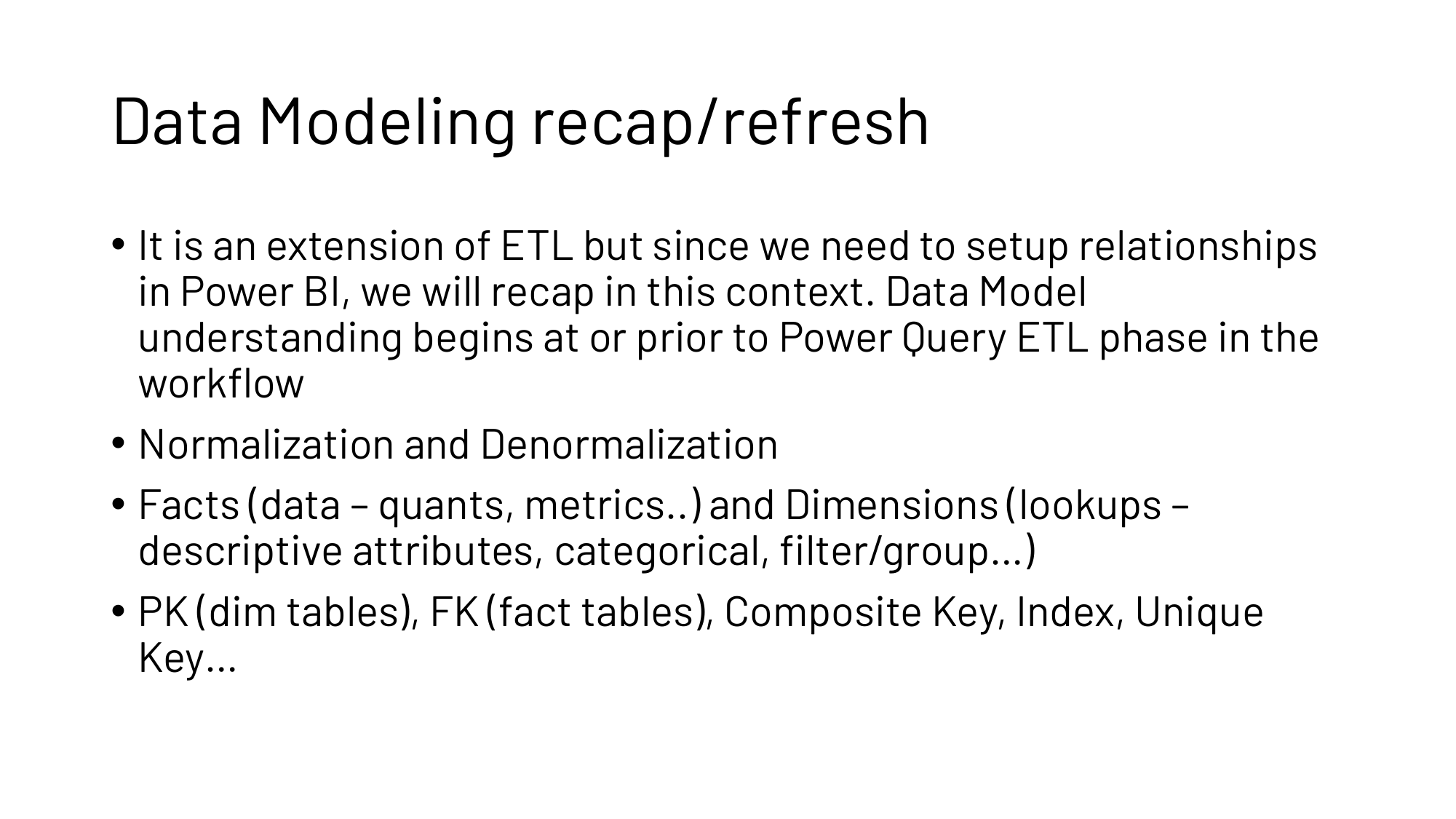

# Data Modeling recap/refresh
It is an extension of ETL but since we need to setup relationships in Power BI, we will recap in this context. Data Model understanding begins at or prior to Power Query ETL phase in the workflow
Normalization and Denormalization
Facts (data – quants, metrics..) and Dimensions (lookups – descriptive attributes, categorical, filter/group…)
PK (dim tables), FK (fact tables), Composite Key, Index, Unique Key…